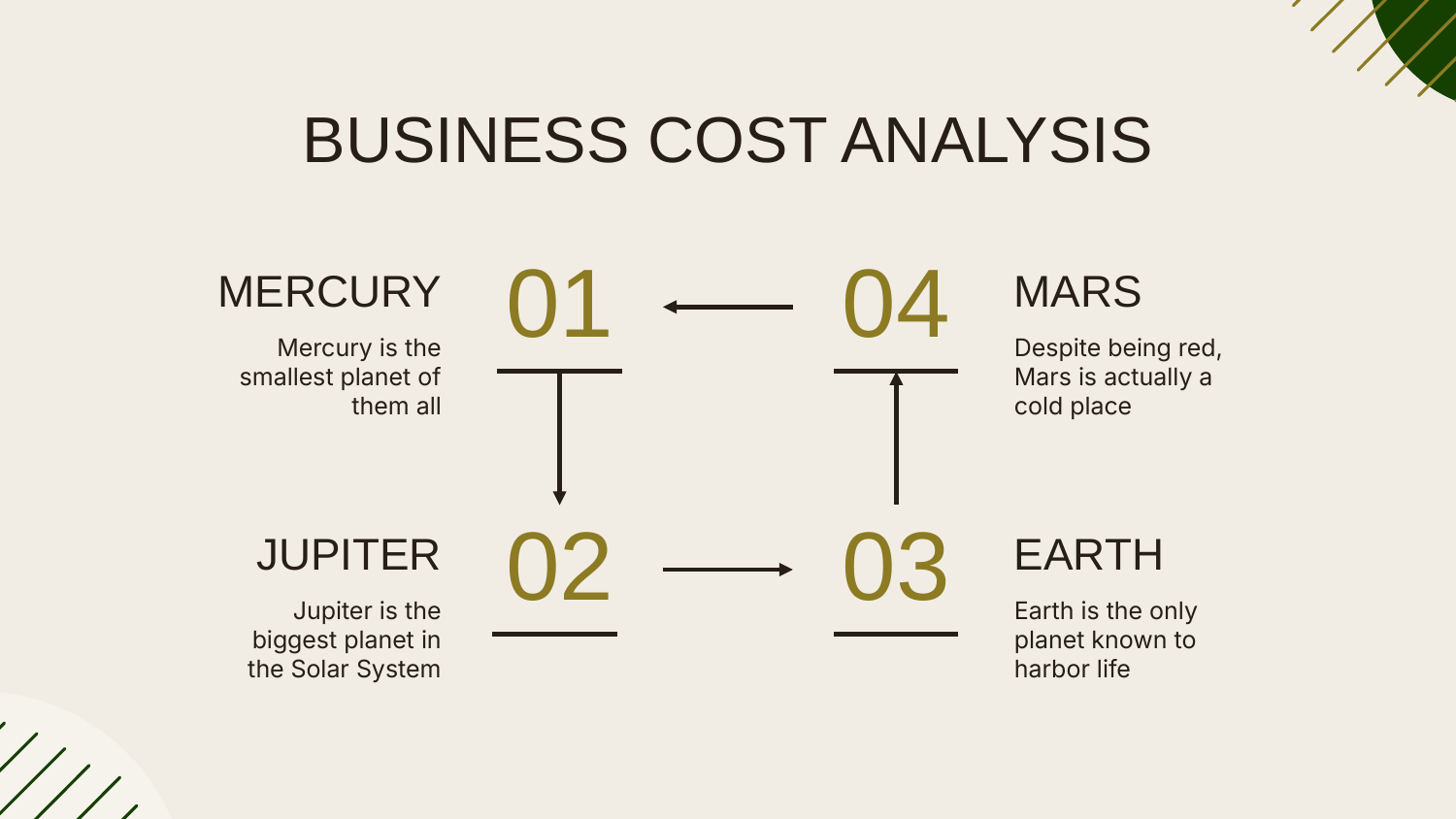

# BUSINESS COST ANALYSIS
MERCURY
01
Mercury is the smallest planet of them all
04
MARS
Despite being red, Mars is actually a cold place
03
EARTH
Earth is the only planet known to harbor life
02
JUPITER
Jupiter is the biggest planet in the Solar System